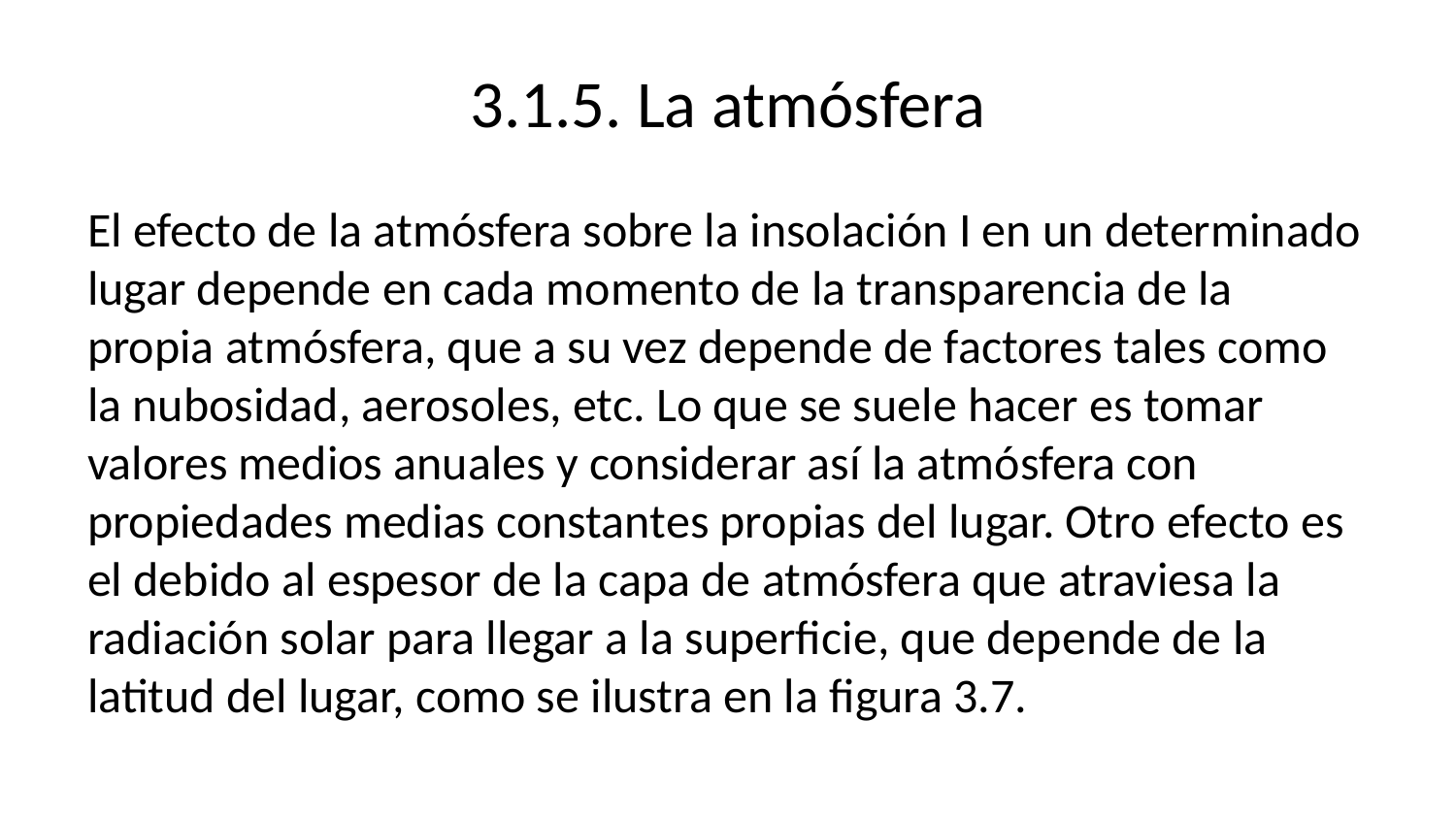

# 3.1.5. La atmósfera
El efecto de la atmósfera sobre la insolación I en un determinado lugar depende en cada momento de la transparencia de la propia atmósfera, que a su vez depende de factores tales como la nubosidad, aerosoles, etc. Lo que se suele hacer es tomar valores medios anuales y considerar así la atmósfera con propiedades medias constantes propias del lugar. Otro efecto es el debido al espesor de la capa de atmósfera que atraviesa la radiación solar para llegar a la superficie, que depende de la latitud del lugar, como se ilustra en la figura 3.7.